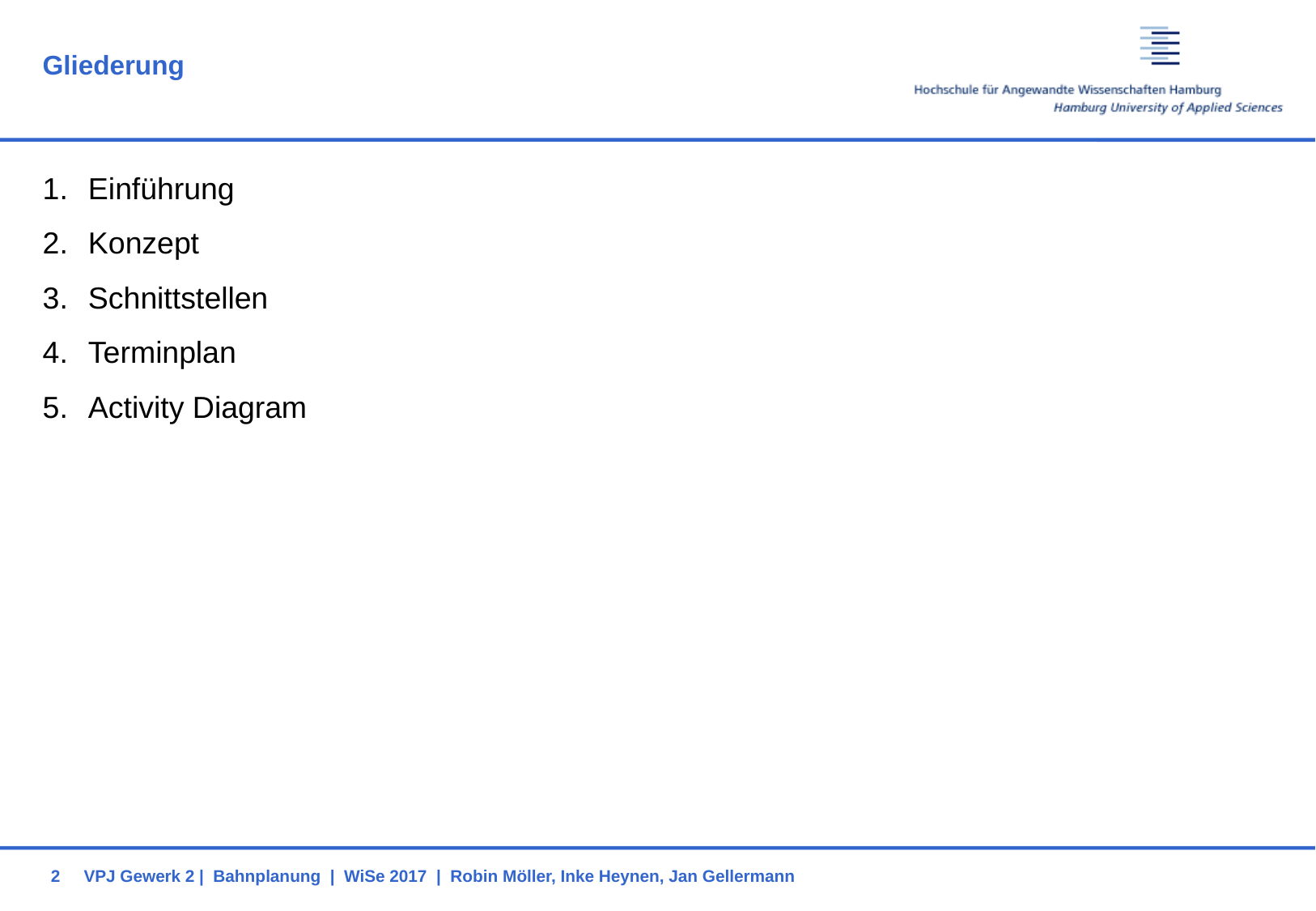

# Gliederung
Einführung
Konzept
Schnittstellen
Terminplan
Activity Diagram

2
VPJ Gewerk 2 |  Bahnplanung  |  WiSe 2017  |  Robin Möller, Inke Heynen, Jan Gellermann